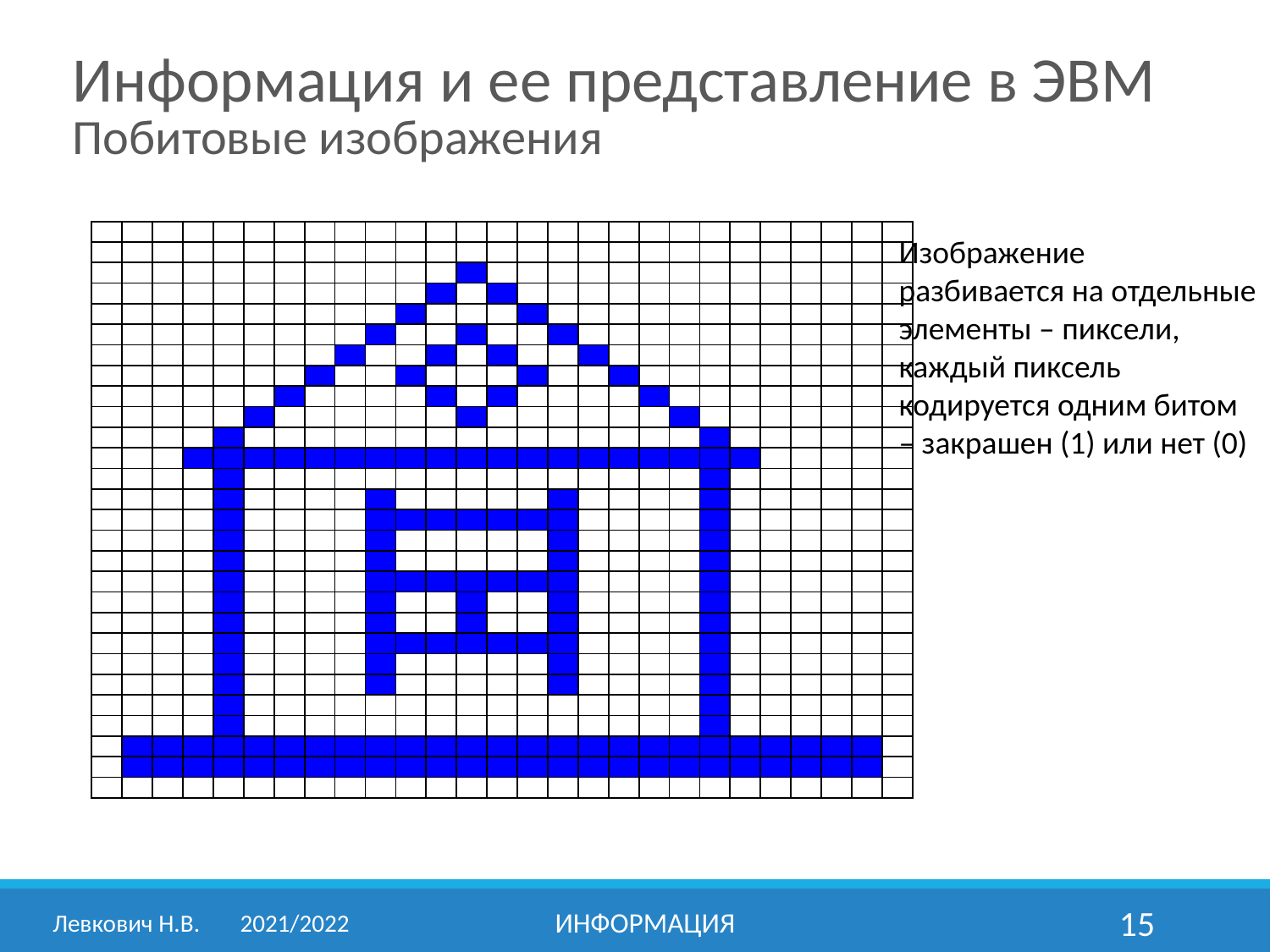

Информация и ее представление в ЭВМ
Побитовые изображения

|  |  |  |  |  |  |  |  |  |  |  |  |  |  |  |  |  |  |  |  |  |  |  |  |  |  |  |
| --- | --- | --- | --- | --- | --- | --- | --- | --- | --- | --- | --- | --- | --- | --- | --- | --- | --- | --- | --- | --- | --- | --- | --- | --- | --- | --- |
|  |  |  |  |  |  |  |  |  |  |  |  |  |  |  |  |  |  |  |  |  |  |  |  |  |  |  |
|  |  |  |  |  |  |  |  |  |  |  |  |  |  |  |  |  |  |  |  |  |  |  |  |  |  |  |
|  |  |  |  |  |  |  |  |  |  |  |  |  |  |  |  |  |  |  |  |  |  |  |  |  |  |  |
|  |  |  |  |  |  |  |  |  |  |  |  |  |  |  |  |  |  |  |  |  |  |  |  |  |  |  |
|  |  |  |  |  |  |  |  |  |  |  |  |  |  |  |  |  |  |  |  |  |  |  |  |  |  |  |
|  |  |  |  |  |  |  |  |  |  |  |  |  |  |  |  |  |  |  |  |  |  |  |  |  |  |  |
|  |  |  |  |  |  |  |  |  |  |  |  |  |  |  |  |  |  |  |  |  |  |  |  |  |  |  |
|  |  |  |  |  |  |  |  |  |  |  |  |  |  |  |  |  |  |  |  |  |  |  |  |  |  |  |
|  |  |  |  |  |  |  |  |  |  |  |  |  |  |  |  |  |  |  |  |  |  |  |  |  |  |  |
|  |  |  |  |  |  |  |  |  |  |  |  |  |  |  |  |  |  |  |  |  |  |  |  |  |  |  |
|  |  |  |  |  |  |  |  |  |  |  |  |  |  |  |  |  |  |  |  |  |  |  |  |  |  |  |
|  |  |  |  |  |  |  |  |  |  |  |  |  |  |  |  |  |  |  |  |  |  |  |  |  |  |  |
|  |  |  |  |  |  |  |  |  |  |  |  |  |  |  |  |  |  |  |  |  |  |  |  |  |  |  |
|  |  |  |  |  |  |  |  |  |  |  |  |  |  |  |  |  |  |  |  |  |  |  |  |  |  |  |
|  |  |  |  |  |  |  |  |  |  |  |  |  |  |  |  |  |  |  |  |  |  |  |  |  |  |  |
|  |  |  |  |  |  |  |  |  |  |  |  |  |  |  |  |  |  |  |  |  |  |  |  |  |  |  |
|  |  |  |  |  |  |  |  |  |  |  |  |  |  |  |  |  |  |  |  |  |  |  |  |  |  |  |
|  |  |  |  |  |  |  |  |  |  |  |  |  |  |  |  |  |  |  |  |  |  |  |  |  |  |  |
|  |  |  |  |  |  |  |  |  |  |  |  |  |  |  |  |  |  |  |  |  |  |  |  |  |  |  |
|  |  |  |  |  |  |  |  |  |  |  |  |  |  |  |  |  |  |  |  |  |  |  |  |  |  |  |
|  |  |  |  |  |  |  |  |  |  |  |  |  |  |  |  |  |  |  |  |  |  |  |  |  |  |  |
|  |  |  |  |  |  |  |  |  |  |  |  |  |  |  |  |  |  |  |  |  |  |  |  |  |  |  |
|  |  |  |  |  |  |  |  |  |  |  |  |  |  |  |  |  |  |  |  |  |  |  |  |  |  |  |
|  |  |  |  |  |  |  |  |  |  |  |  |  |  |  |  |  |  |  |  |  |  |  |  |  |  |  |
|  |  |  |  |  |  |  |  |  |  |  |  |  |  |  |  |  |  |  |  |  |  |  |  |  |  |  |
|  |  |  |  |  |  |  |  |  |  |  |  |  |  |  |  |  |  |  |  |  |  |  |  |  |  |  |
|  |  |  |  |  |  |  |  |  |  |  |  |  |  |  |  |  |  |  |  |  |  |  |  |  |  |  |
Изображение разбивается на отдельные элементы – пиксели, каждый пиксель кодируется одним битом – закрашен (1) или нет (0)
Левкович Н.В.	2021/2022
информация
15